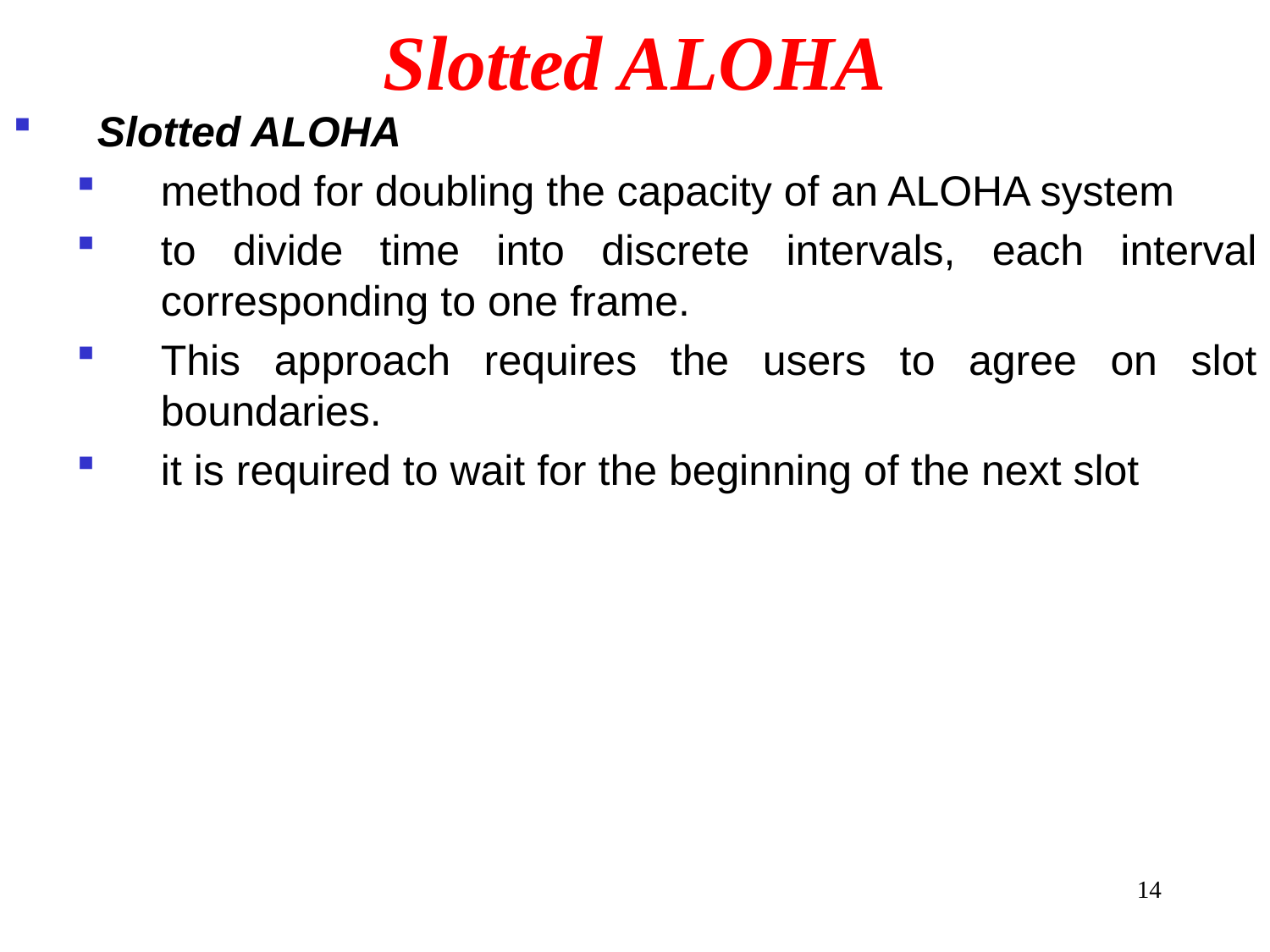

# Slotted ALOHA
Slotted ALOHA
method for doubling the capacity of an ALOHA system
to divide time into discrete intervals, each interval corresponding to one frame.
This approach requires the users to agree on slot boundaries.
it is required to wait for the beginning of the next slot
14